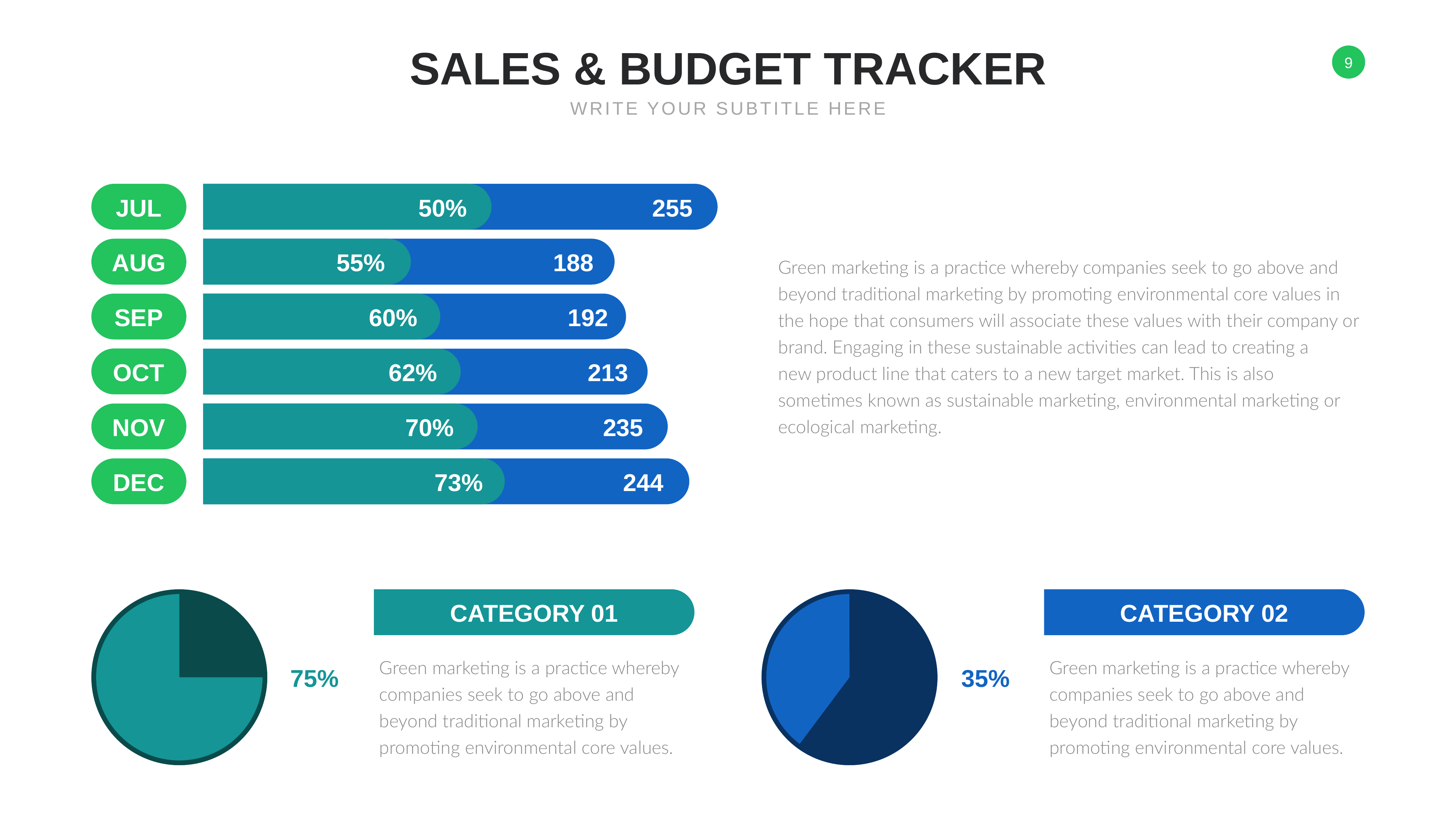

SALES & BUDGET TRACKER

WRITE YOUR SUBTITLE HERE

JUL
50%
255

AUG
55%
188
Green marketing is a practice whereby companies seek to go above and beyond traditional marketing by promoting environmental core values in the hope that consumers will associate these values with their company or brand. Engaging in these sustainable activities can lead to creating a new product line that caters to a new target market. This is also sometimes known as sustainable marketing, environmental marketing or ecological marketing.

SEP
60%
192

OCT
62%
213

NOV
70%
235

DEC
73%
244

CATEGORY 01
CATEGORY 02
Green marketing is a practice whereby companies seek to go above and beyond traditional marketing by promoting environmental core values.
Green marketing is a practice whereby companies seek to go above and beyond traditional marketing by promoting environmental core values.
75%
35%